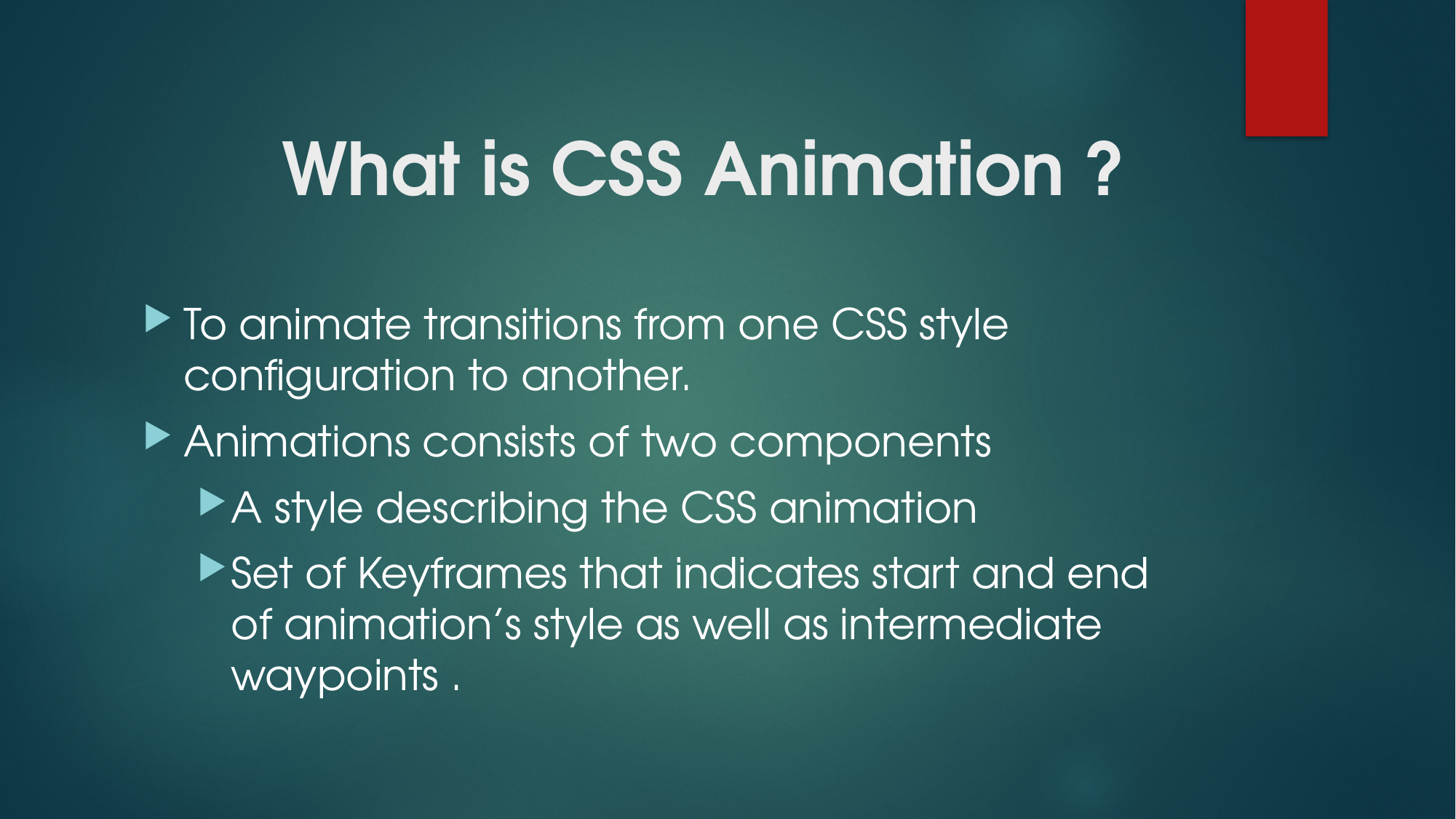

# What is CSS Animation ?
To animate transitions from one CSS style configuration to another.
Animations consists of two components
A style describing the CSS animation
Set of Keyframes that indicates start and end of animation’s style as well as intermediate waypoints .